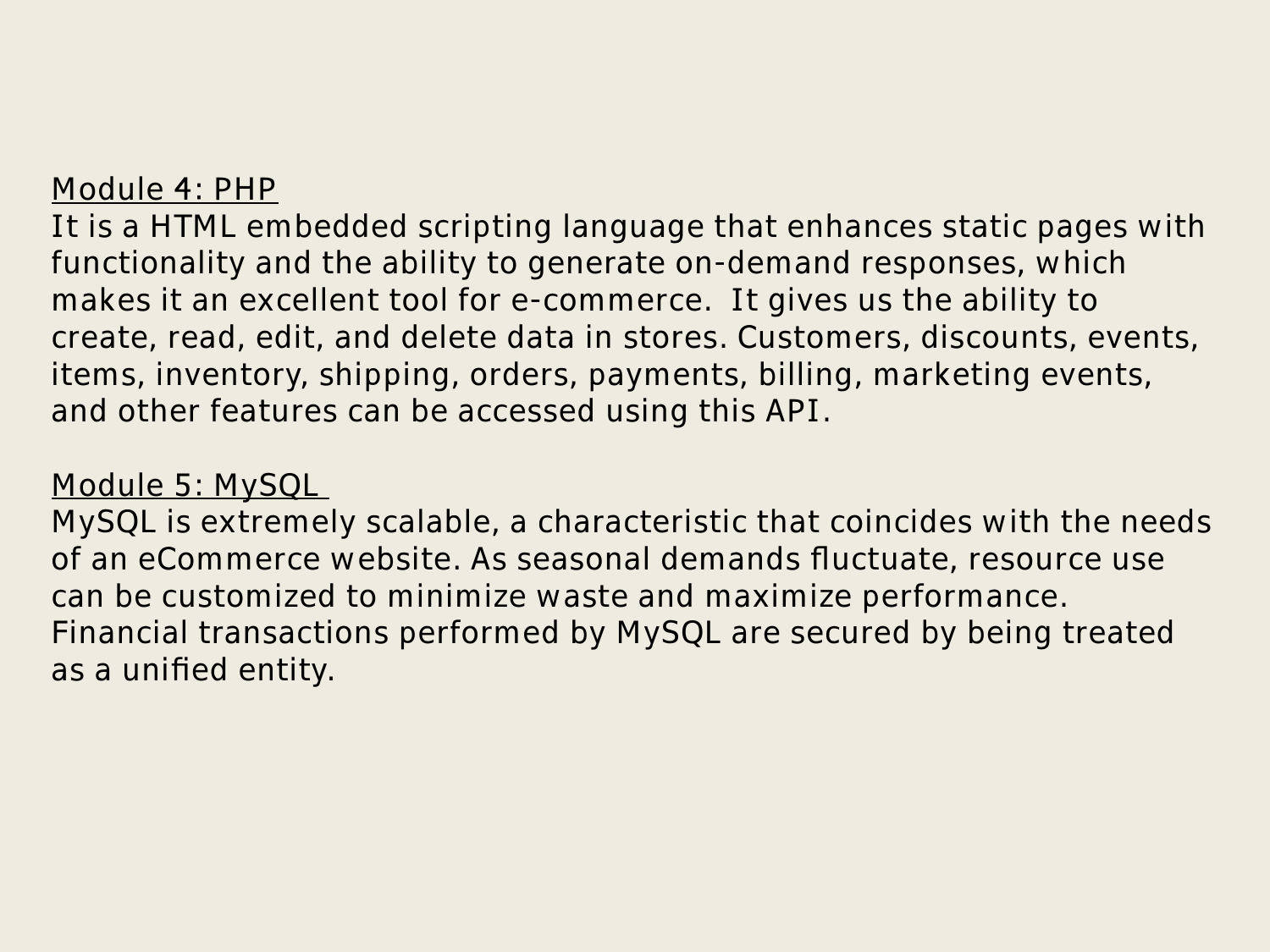

Module 4: PHP
It is a HTML embedded scripting language that enhances static pages with functionality and the ability to generate on-demand responses, which makes it an excellent tool for e-commerce.  It gives us the ability to create, read, edit, and delete data in stores. Customers, discounts, events, items, inventory, shipping, orders, payments, billing, marketing events, and other features can be accessed using this API.

Module 5: MySQL
MySQL is extremely scalable, a characteristic that coincides with the needs of an eCommerce website. As seasonal demands fluctuate, resource use can be customized to minimize waste and maximize performance. Financial transactions performed by MySQL are secured by being treated as a unified entity.